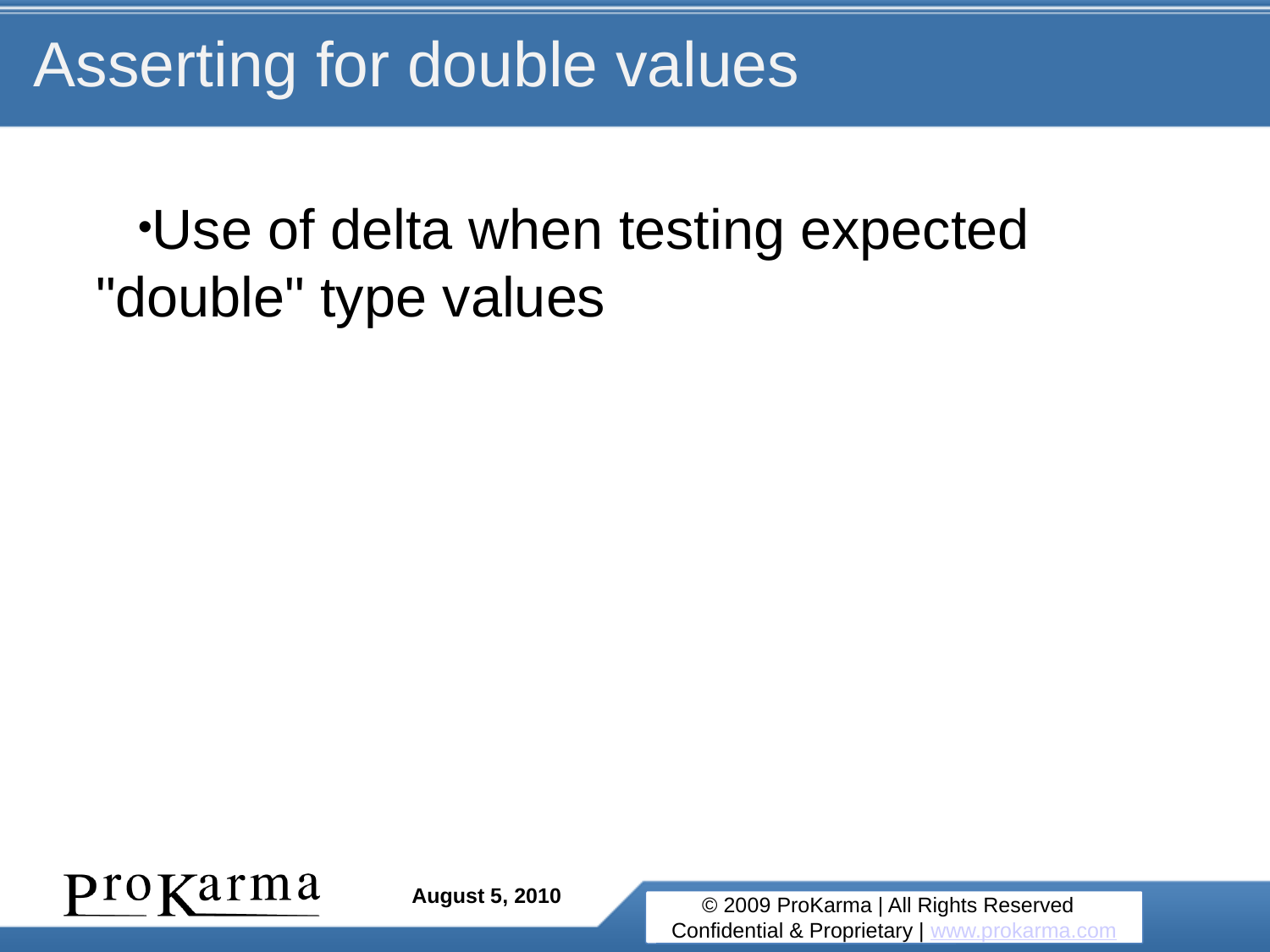

# Asserting for double values
Use of delta when testing expected "double" type values